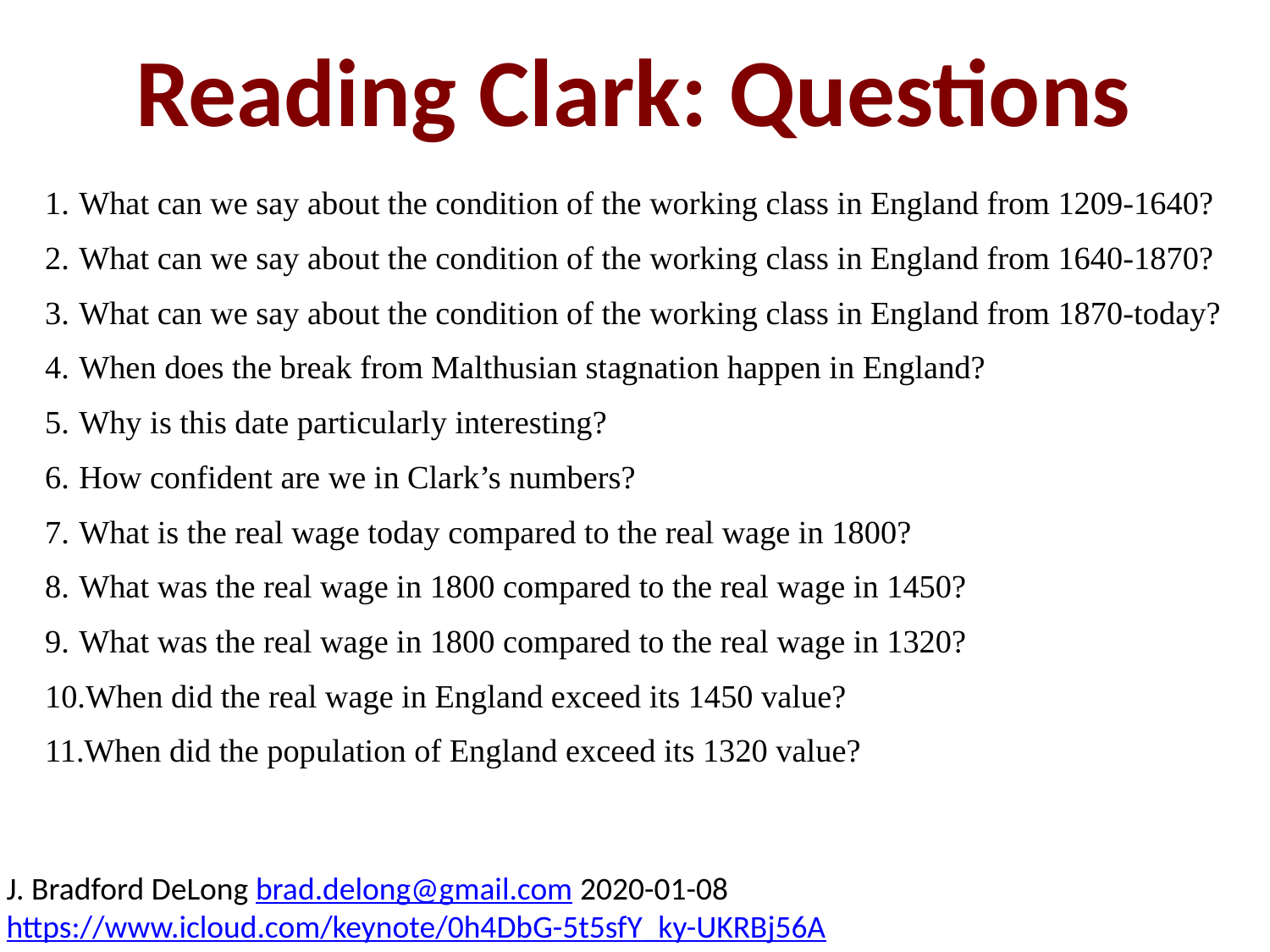

Reading Clark: Questions
What can we say about the condition of the working class in England from 1209-1640?
What can we say about the condition of the working class in England from 1640-1870?
What can we say about the condition of the working class in England from 1870-today?
When does the break from Malthusian stagnation happen in England?
Why is this date particularly interesting?
How confident are we in Clark’s numbers?
What is the real wage today compared to the real wage in 1800?
What was the real wage in 1800 compared to the real wage in 1450?
What was the real wage in 1800 compared to the real wage in 1320?
When did the real wage in England exceed its 1450 value?
When did the population of England exceed its 1320 value?
J. Bradford DeLong brad.delong@gmail.com 2020-01-08 https://www.icloud.com/keynote/0h4DbG-5t5sfY_ky-UKRBj56A